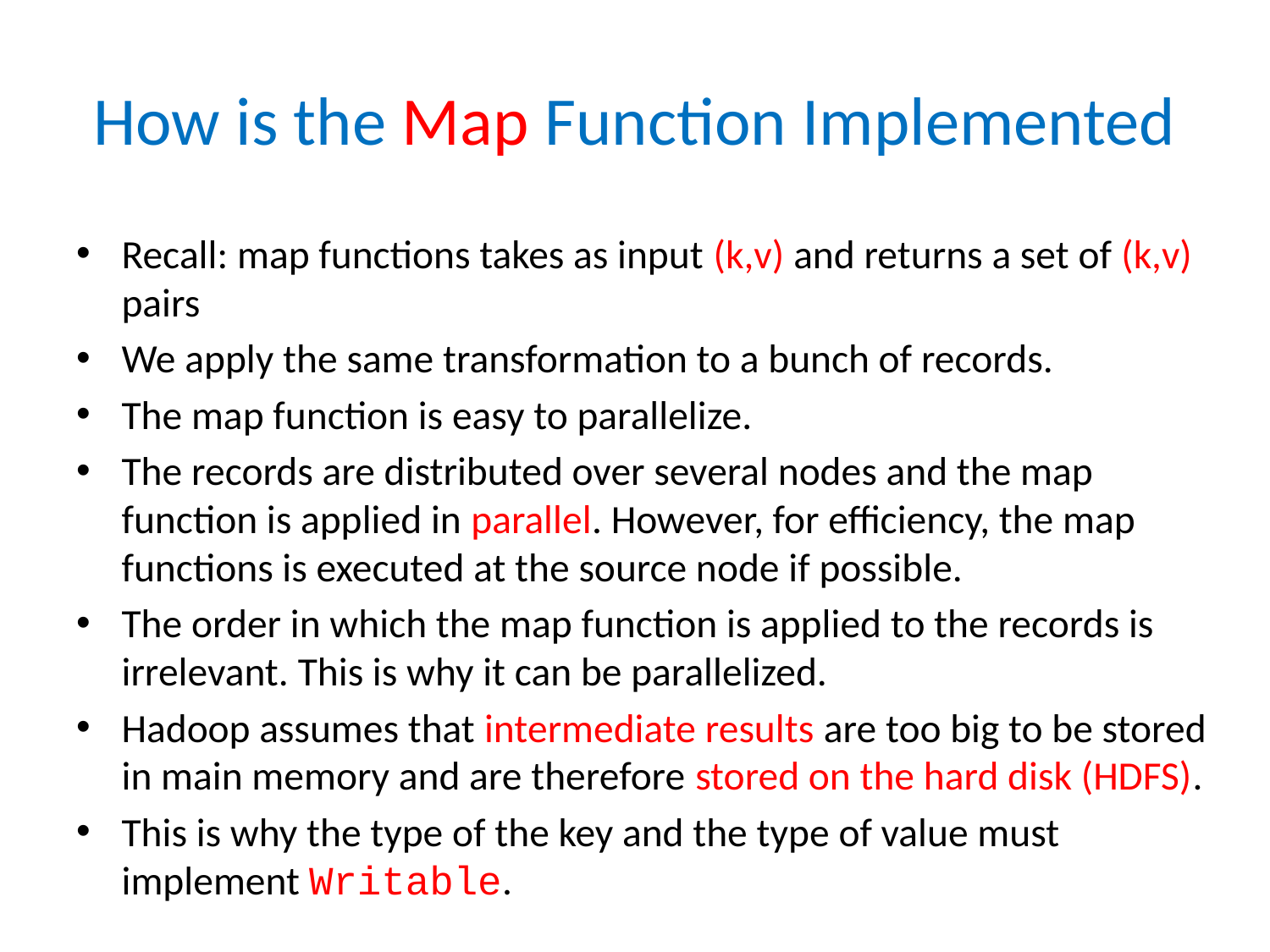

# How is the Map Function Implemented
Recall: map functions takes as input (k,v) and returns a set of (k,v) pairs
We apply the same transformation to a bunch of records.
The map function is easy to parallelize.
The records are distributed over several nodes and the map function is applied in parallel. However, for efficiency, the map functions is executed at the source node if possible.
The order in which the map function is applied to the records is irrelevant. This is why it can be parallelized.
Hadoop assumes that intermediate results are too big to be stored in main memory and are therefore stored on the hard disk (HDFS).
This is why the type of the key and the type of value must implement Writable.